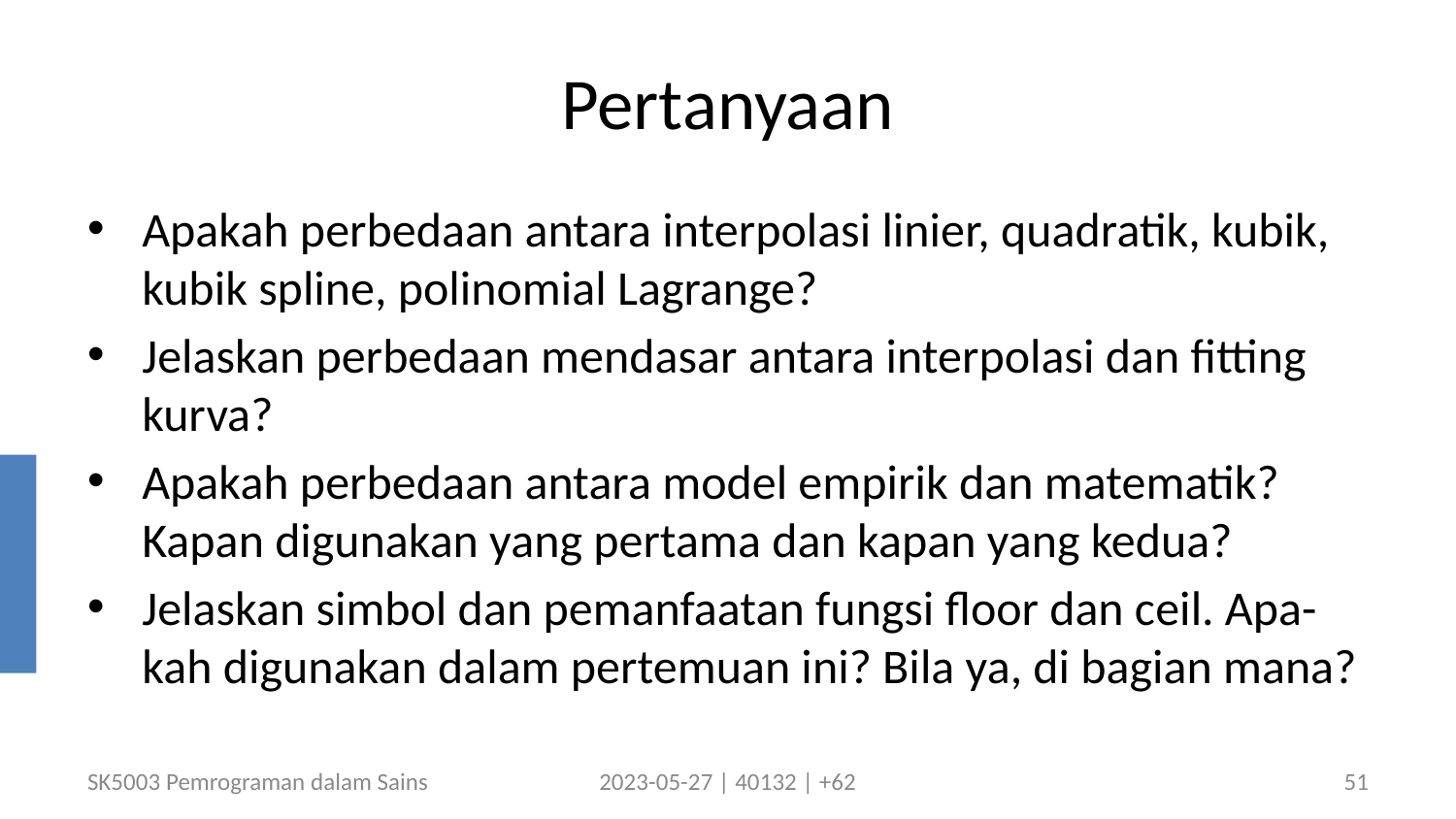

# Pertanyaan
Apakah perbedaan antara interpolasi linier, quadratik, kubik, kubik spline, polinomial Lagrange?
Jelaskan perbedaan mendasar antara interpolasi dan fitting kurva?
Apakah perbedaan antara model empirik dan matematik? Kapan digunakan yang pertama dan kapan yang kedua?
Jelaskan simbol dan pemanfaatan fungsi floor dan ceil. Apa-kah digunakan dalam pertemuan ini? Bila ya, di bagian mana?
SK5003 Pemrograman dalam Sains
2023-05-27 | 40132 | +62
51